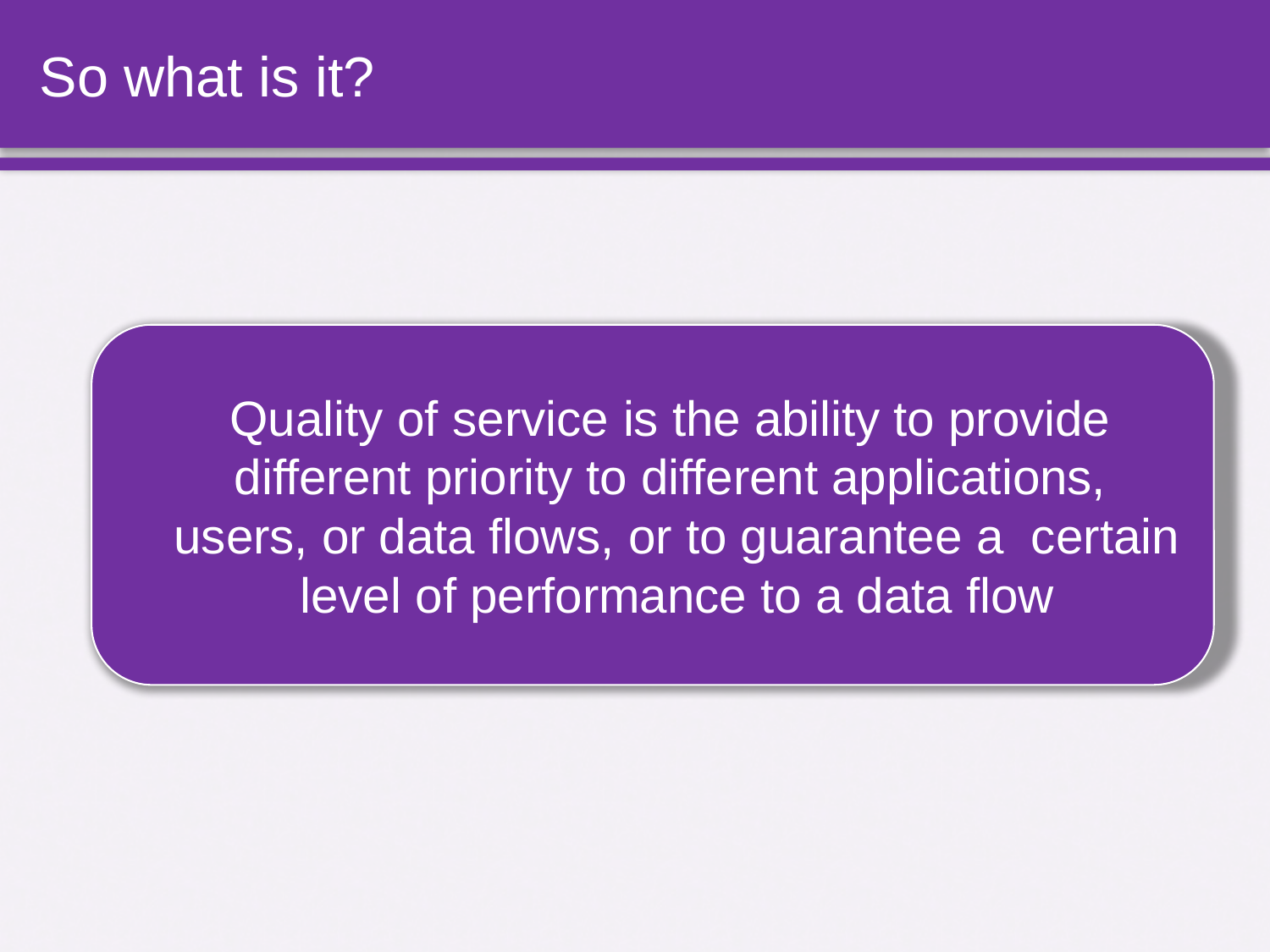

# So what is it?
	Quality of service is the ability to provide  different priority to different applications,  users, or data flows, or to guarantee a  certain level of performance to a data flow